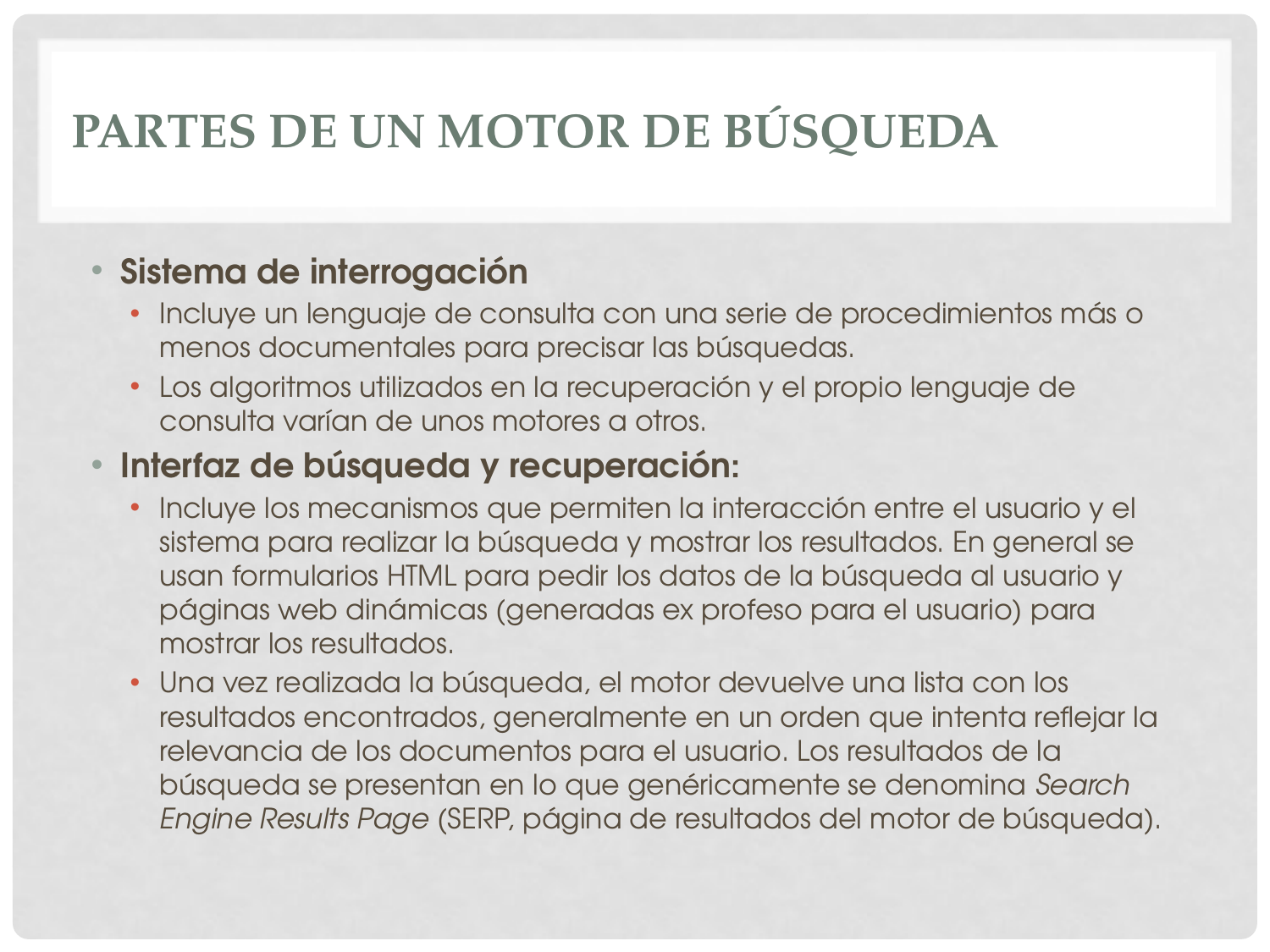

# Partes de un motor de búsqueda
Sistema de interrogación
Incluye un lenguaje de consulta con una serie de procedimientos más o menos documentales para precisar las búsquedas.
Los algoritmos utilizados en la recuperación y el propio lenguaje de consulta varían de unos motores a otros.
Interfaz de búsqueda y recuperación:
Incluye los mecanismos que permiten la interacción entre el usuario y el sistema para realizar la búsqueda y mostrar los resultados. En general se usan formularios HTML para pedir los datos de la búsqueda al usuario y páginas web dinámicas (generadas ex profeso para el usuario) para mostrar los resultados.
Una vez realizada la búsqueda, el motor devuelve una lista con los resultados encontrados, generalmente en un orden que intenta reflejar la relevancia de los documentos para el usuario. Los resultados de la búsqueda se presentan en lo que genéricamente se denomina Search Engine Results Page (SERP, página de resultados del motor de búsqueda).